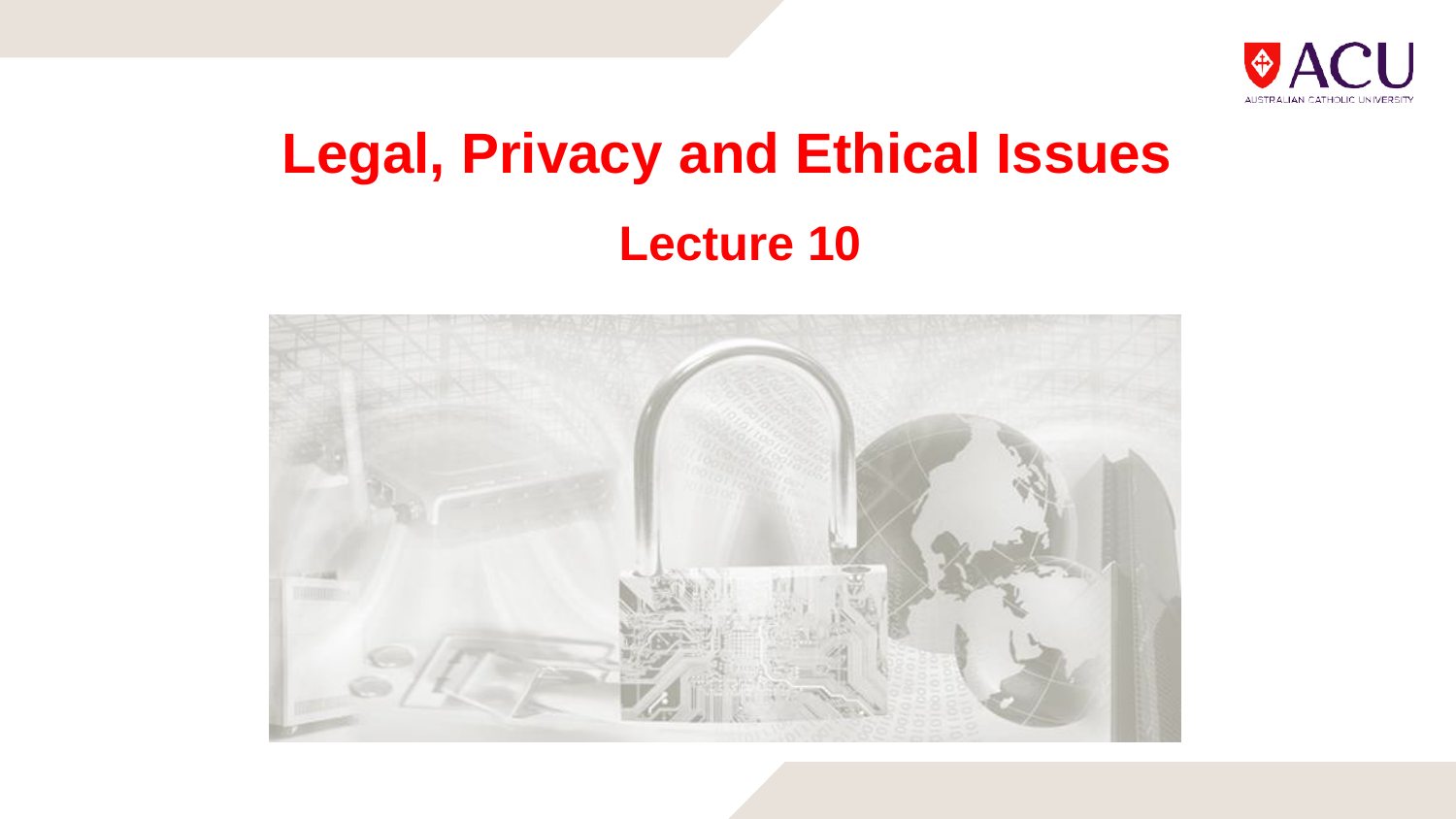

# Legal, Privacy and Ethical Issues
Lecture 10